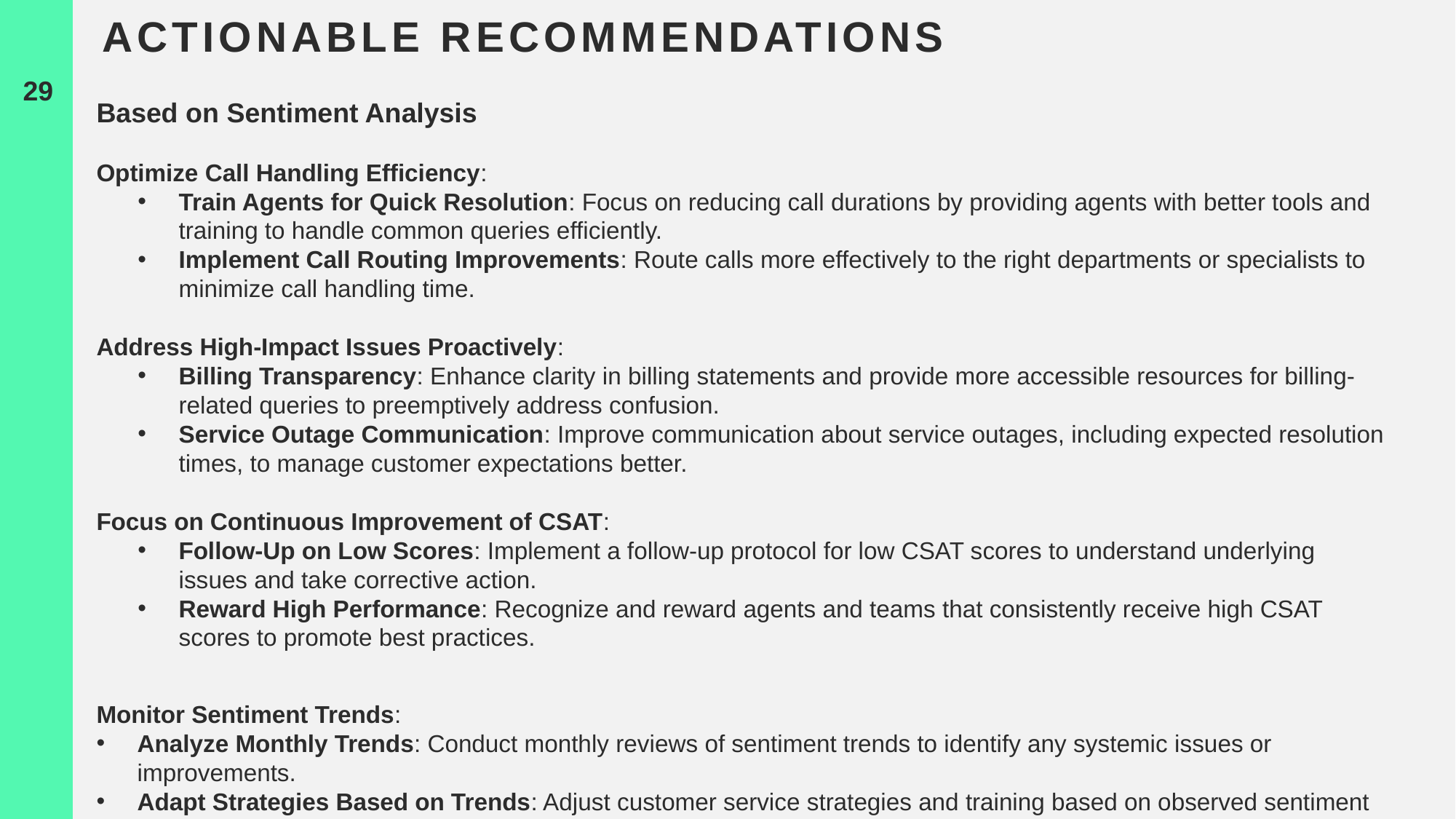

# Actionable recommendations
29
Based on Sentiment Analysis

Optimize Call Handling Efficiency:
Train Agents for Quick Resolution: Focus on reducing call durations by providing agents with better tools and training to handle common queries efficiently.
Implement Call Routing Improvements: Route calls more effectively to the right departments or specialists to minimize call handling time.

Address High-Impact Issues Proactively:
Billing Transparency: Enhance clarity in billing statements and provide more accessible resources for billing-related queries to preemptively address confusion.
Service Outage Communication: Improve communication about service outages, including expected resolution times, to manage customer expectations better.

Focus on Continuous Improvement of CSAT:
Follow-Up on Low Scores: Implement a follow-up protocol for low CSAT scores to understand underlying issues and take corrective action.
Reward High Performance: Recognize and reward agents and teams that consistently receive high CSAT scores to promote best practices.

Monitor Sentiment Trends:
Analyze Monthly Trends: Conduct monthly reviews of sentiment trends to identify any systemic issues or improvements.
Adapt Strategies Based on Trends: Adjust customer service strategies and training based on observed sentiment trends to maintain or improve satisfaction levels.